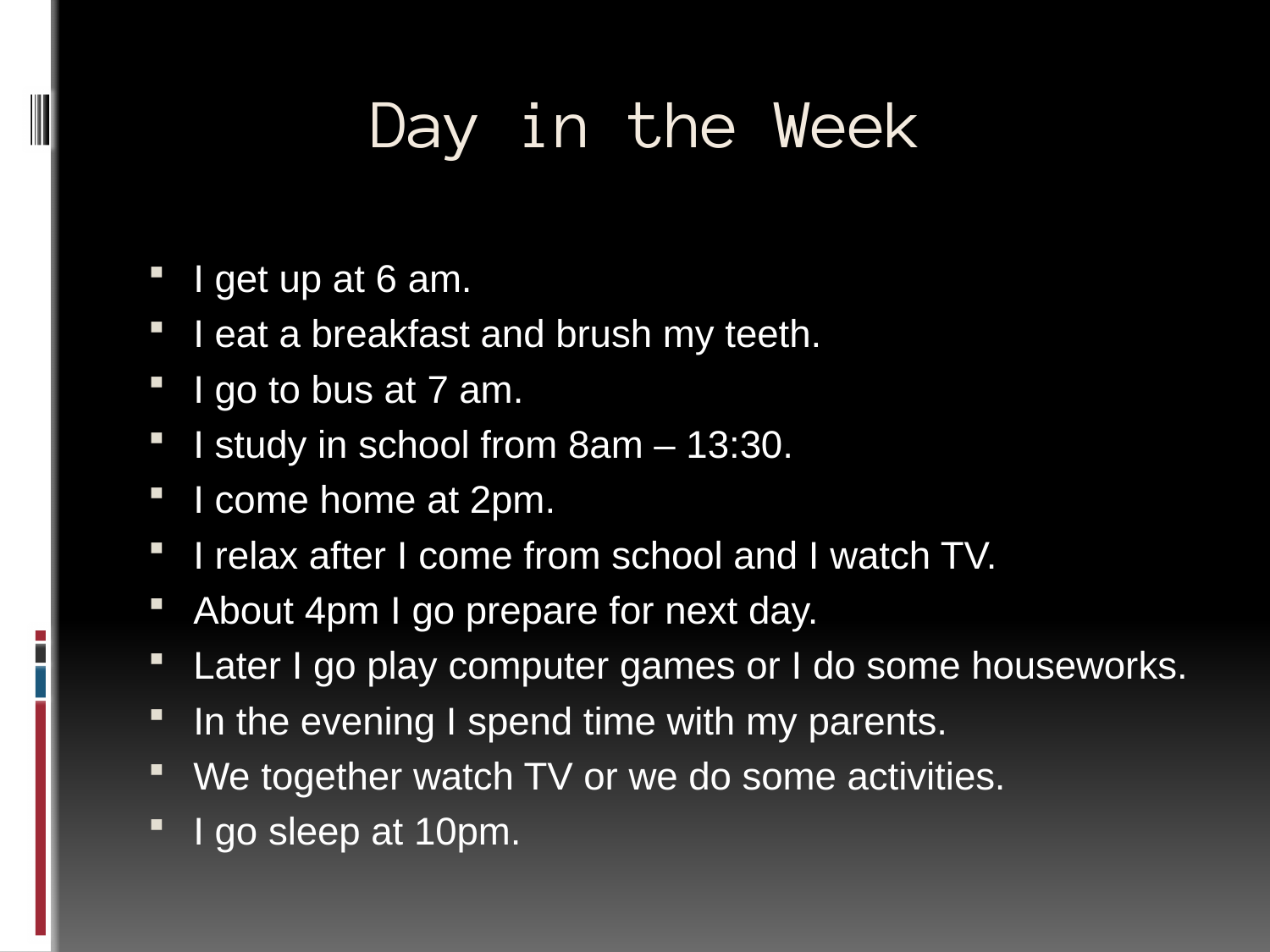

# Day in the Week
I get up at 6 am.
I eat a breakfast and brush my teeth.
I go to bus at 7 am.
I study in school from 8am – 13:30.
I come home at 2pm.
I relax after I come from school and I watch TV.
About 4pm I go prepare for next day.
Later I go play computer games or I do some houseworks.
In the evening I spend time with my parents.
We together watch TV or we do some activities.
I go sleep at 10pm.